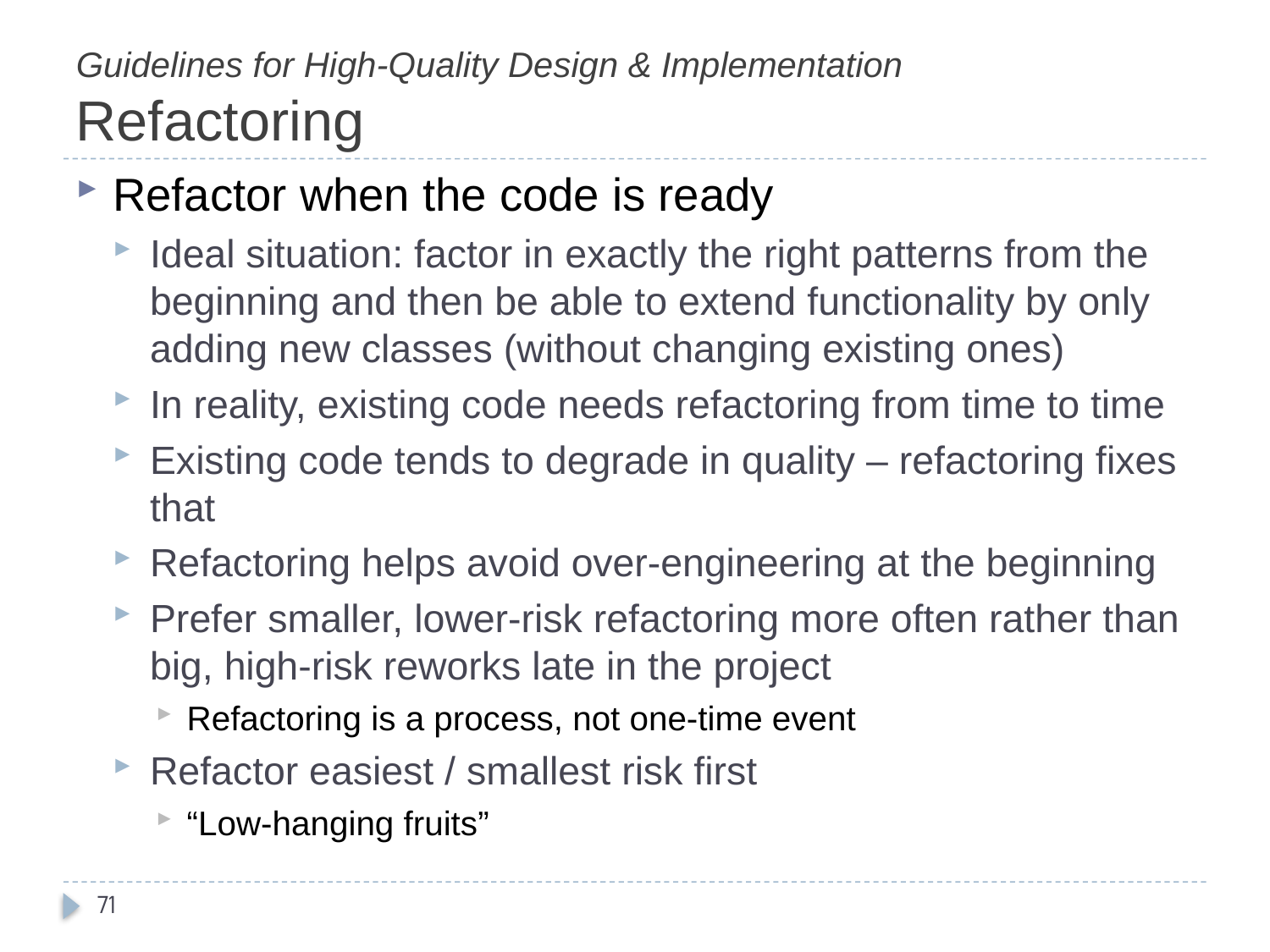

# Guidelines for High-Quality Design & Implementation Refactoring
Refactor when the code is ready
Ideal situation: factor in exactly the right patterns from the beginning and then be able to extend functionality by only adding new classes (without changing existing ones)
In reality, existing code needs refactoring from time to time
Existing code tends to degrade in quality – refactoring fixes that
Refactoring helps avoid over-engineering at the beginning
Prefer smaller, lower-risk refactoring more often rather than big, high-risk reworks late in the project
Refactoring is a process, not one-time event
Refactor easiest / smallest risk first
“Low-hanging fruits”
71